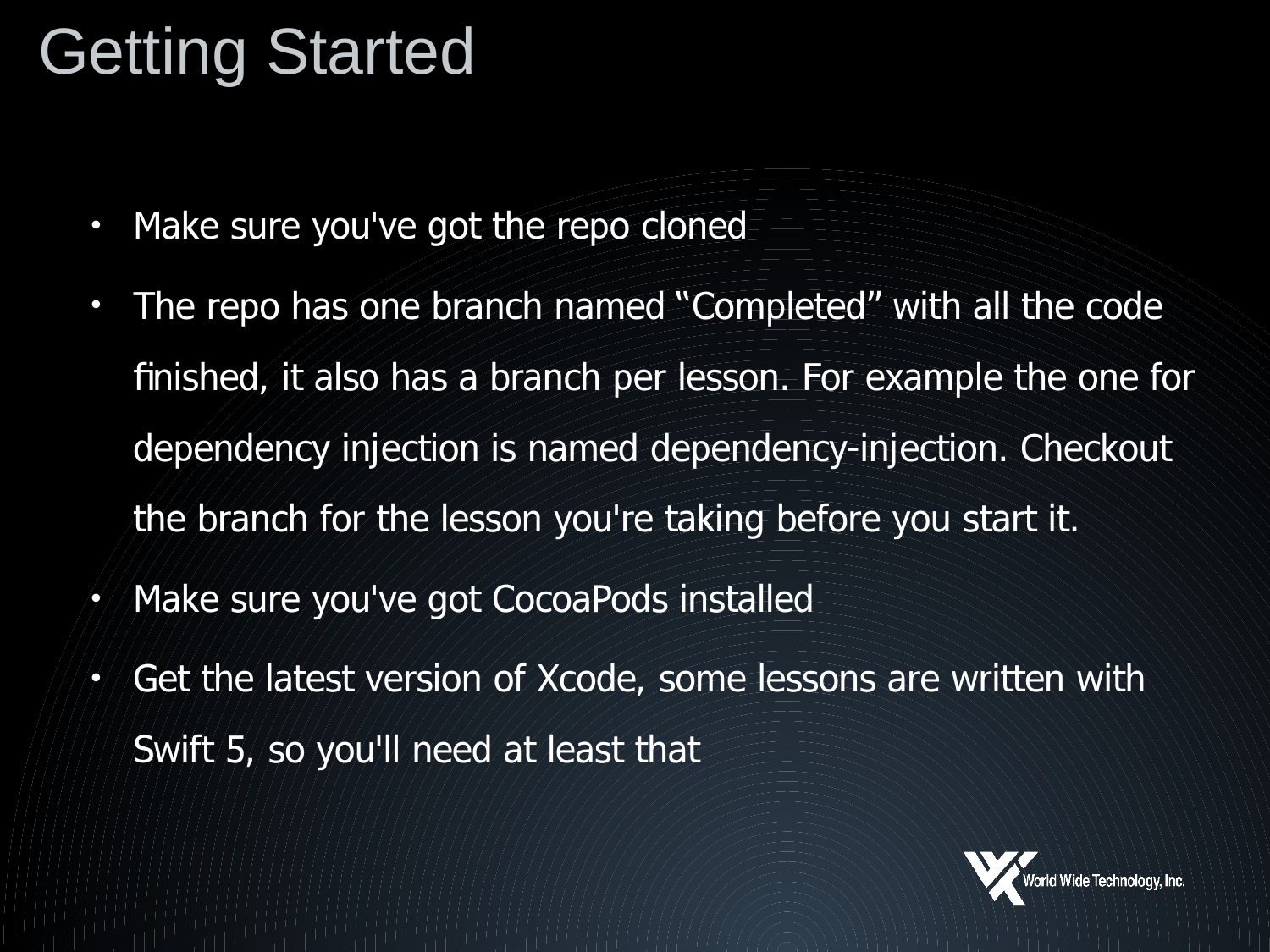

# Getting Started
Make sure you've got the repo cloned
The repo has one branch named “Completed” with all the code finished, it also has a branch per lesson. For example the one for dependency injection is named dependency-injection. Checkout the branch for the lesson you're taking before you start it.
Make sure you've got CocoaPods installed
Get the latest version of Xcode, some lessons are written with Swift 5, so you'll need at least that